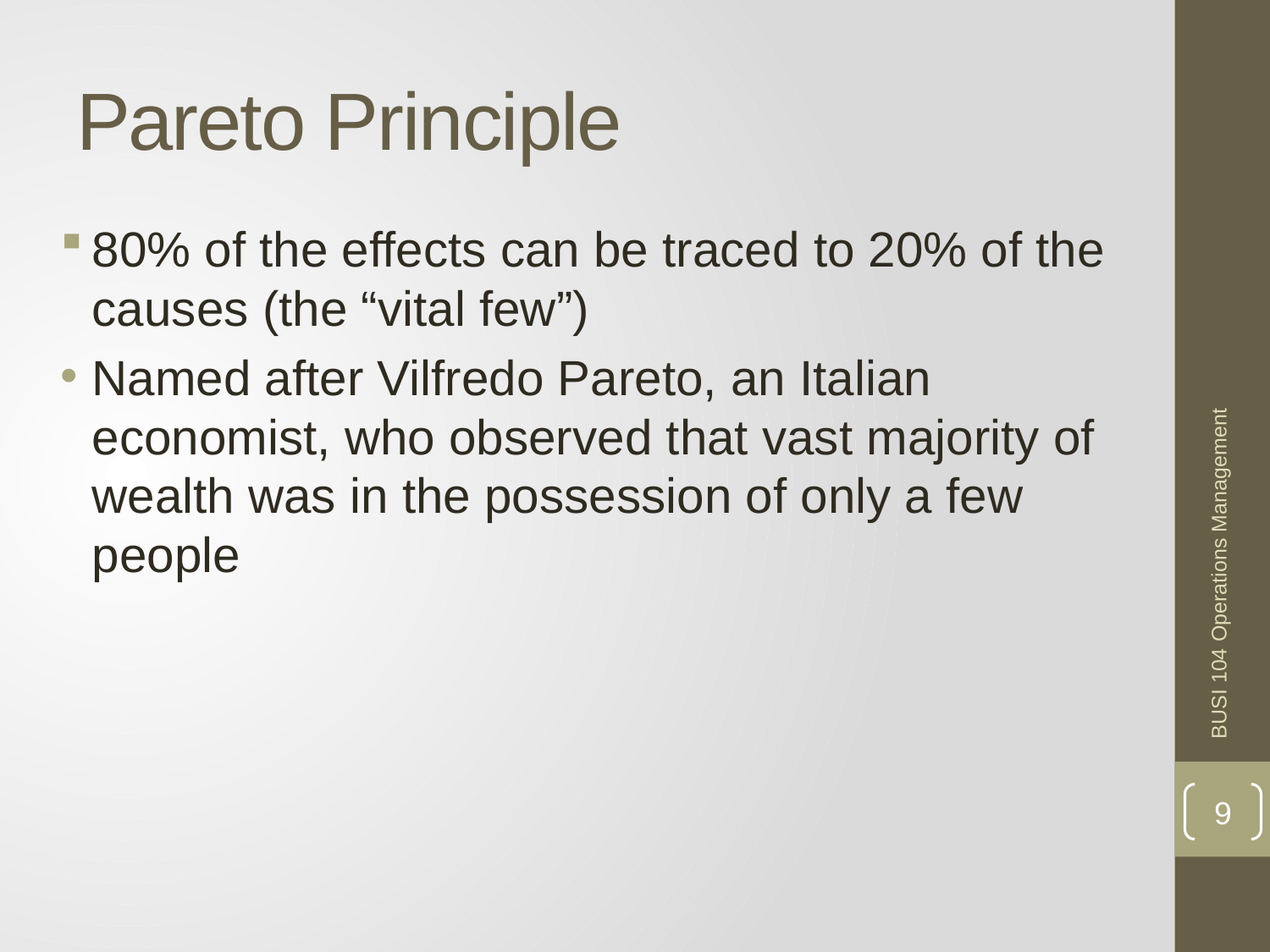

# Pareto Principle
80% of the effects can be traced to 20% of the causes (the “vital few”)
Named after Vilfredo Pareto, an Italian economist, who observed that vast majority of wealth was in the possession of only a few people

BUSI 104 Operations Management
9